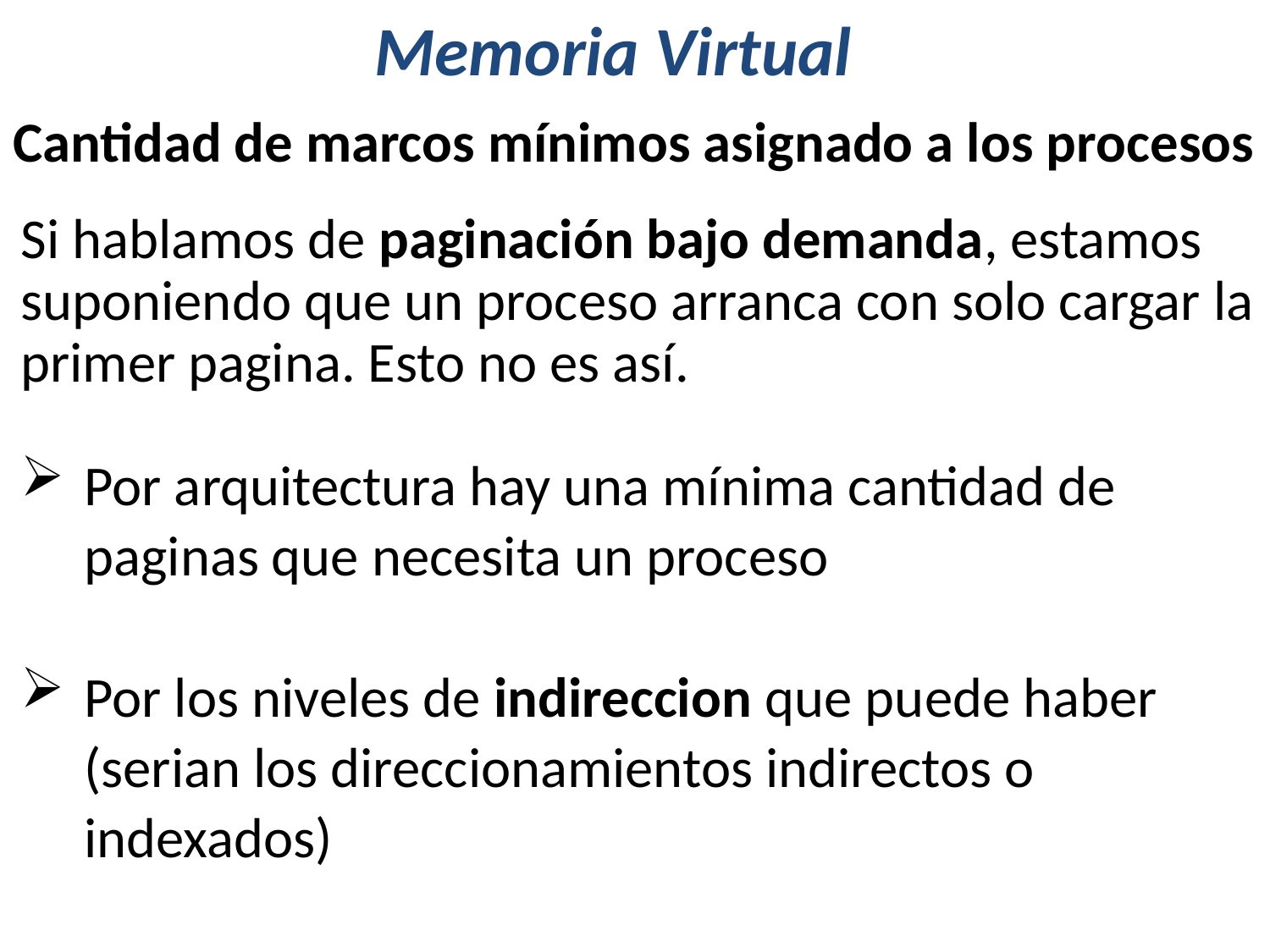

# Memoria Virtual
Cantidad de marcos mínimos asignado a los procesos

Si hablamos de paginación bajo demanda, estamos suponiendo que un proceso arranca con solo cargar la primer pagina. Esto no es así.

Por arquitectura hay una mínima cantidad de paginas que necesita un proceso

Por los niveles de indireccion que puede haber (serian los direccionamientos indirectos o indexados)